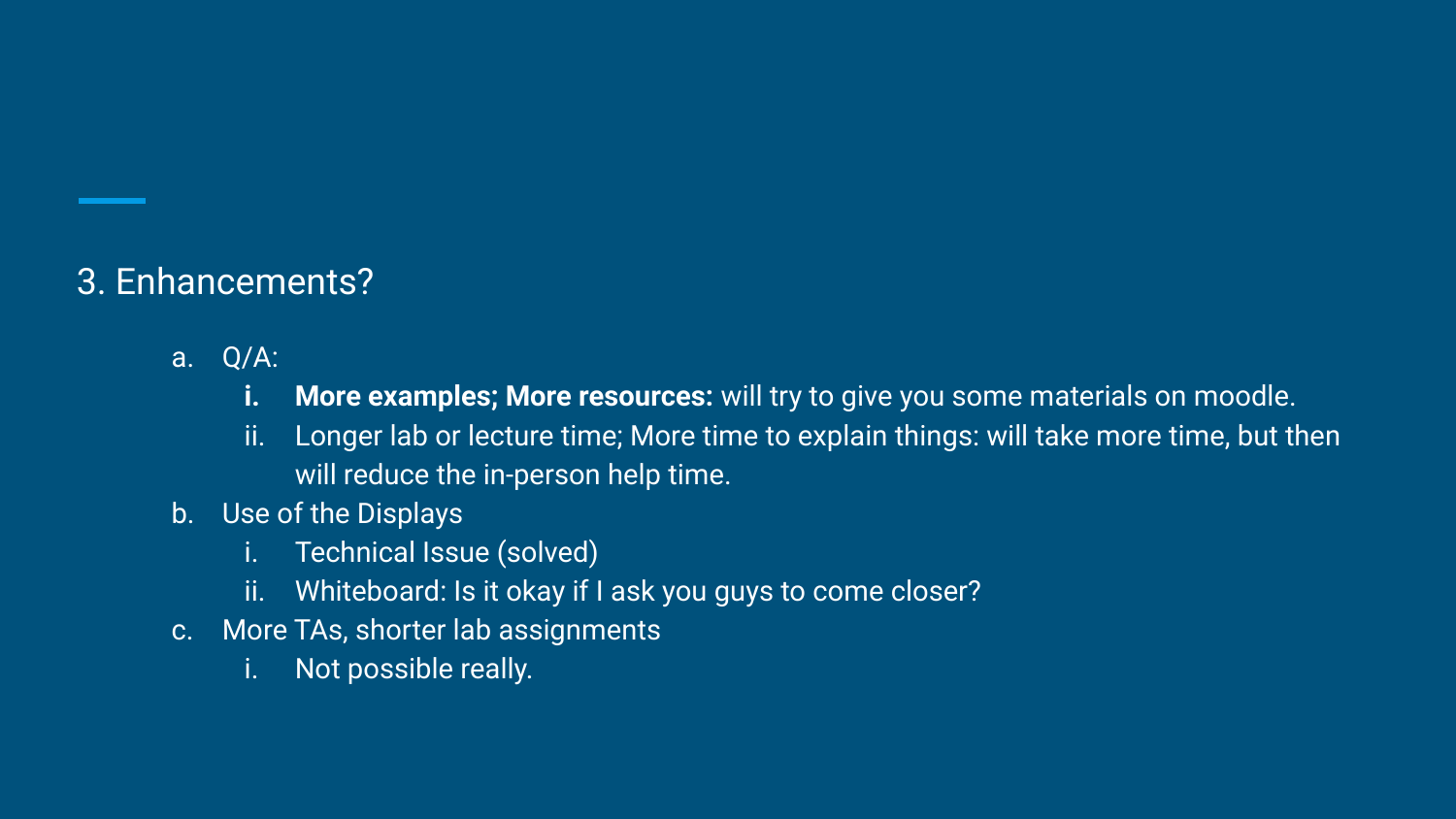

#
3. Enhancements?
Q/A:
More examples; More resources: will try to give you some materials on moodle.
Longer lab or lecture time; More time to explain things: will take more time, but then will reduce the in-person help time.
Use of the Displays
Technical Issue (solved)
Whiteboard: Is it okay if I ask you guys to come closer?
More TAs, shorter lab assignments
Not possible really.